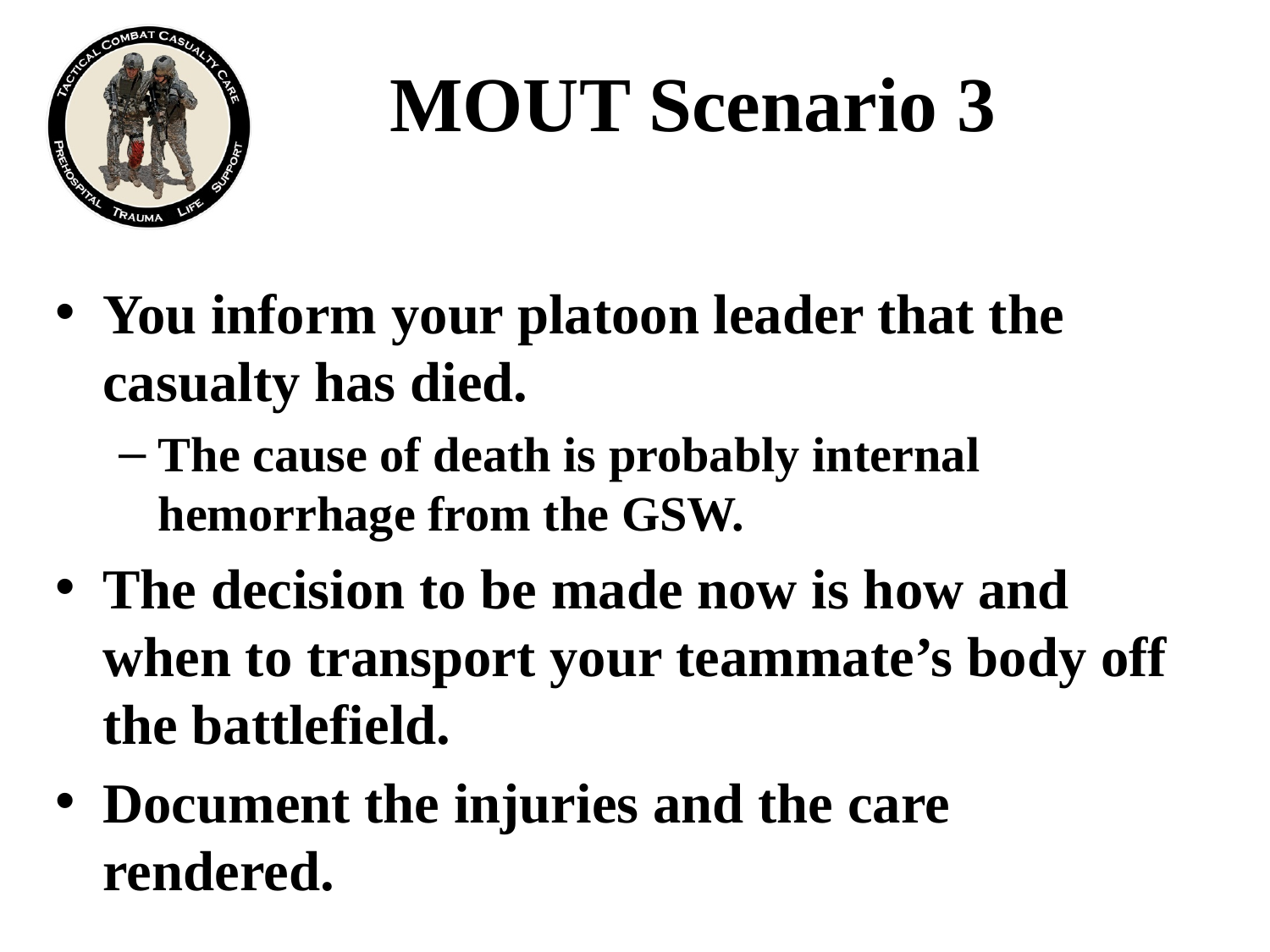

# MOUT Scenario 3
You inform your platoon leader that the casualty has died.
The cause of death is probably internal hemorrhage from the GSW.
The decision to be made now is how and when to transport your teammate’s body off the battlefield.
Document the injuries and the care rendered.